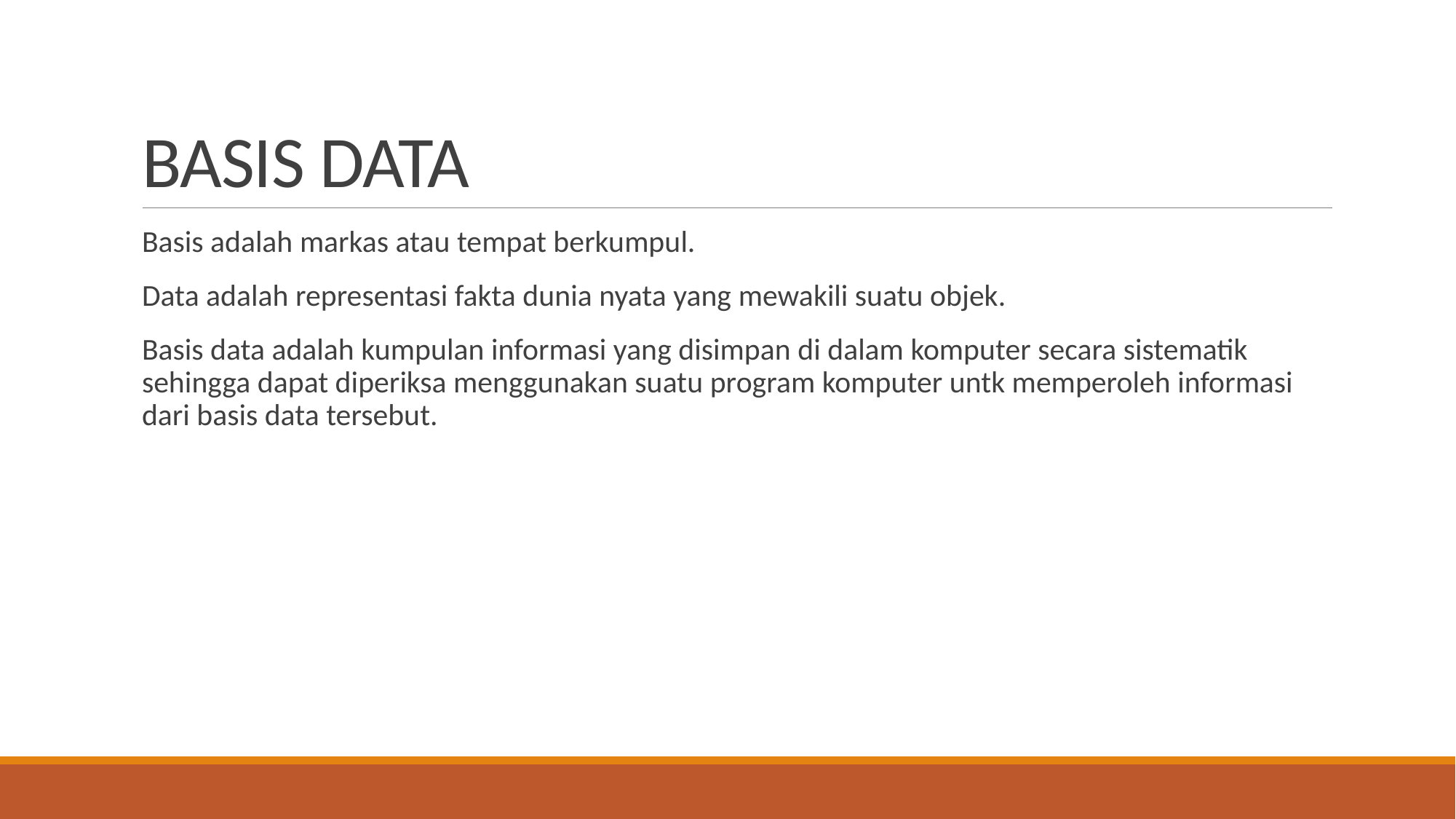

# BASIS DATA
Basis adalah markas atau tempat berkumpul.
Data adalah representasi fakta dunia nyata yang mewakili suatu objek.
Basis data adalah kumpulan informasi yang disimpan di dalam komputer secara sistematik sehingga dapat diperiksa menggunakan suatu program komputer untk memperoleh informasi dari basis data tersebut.